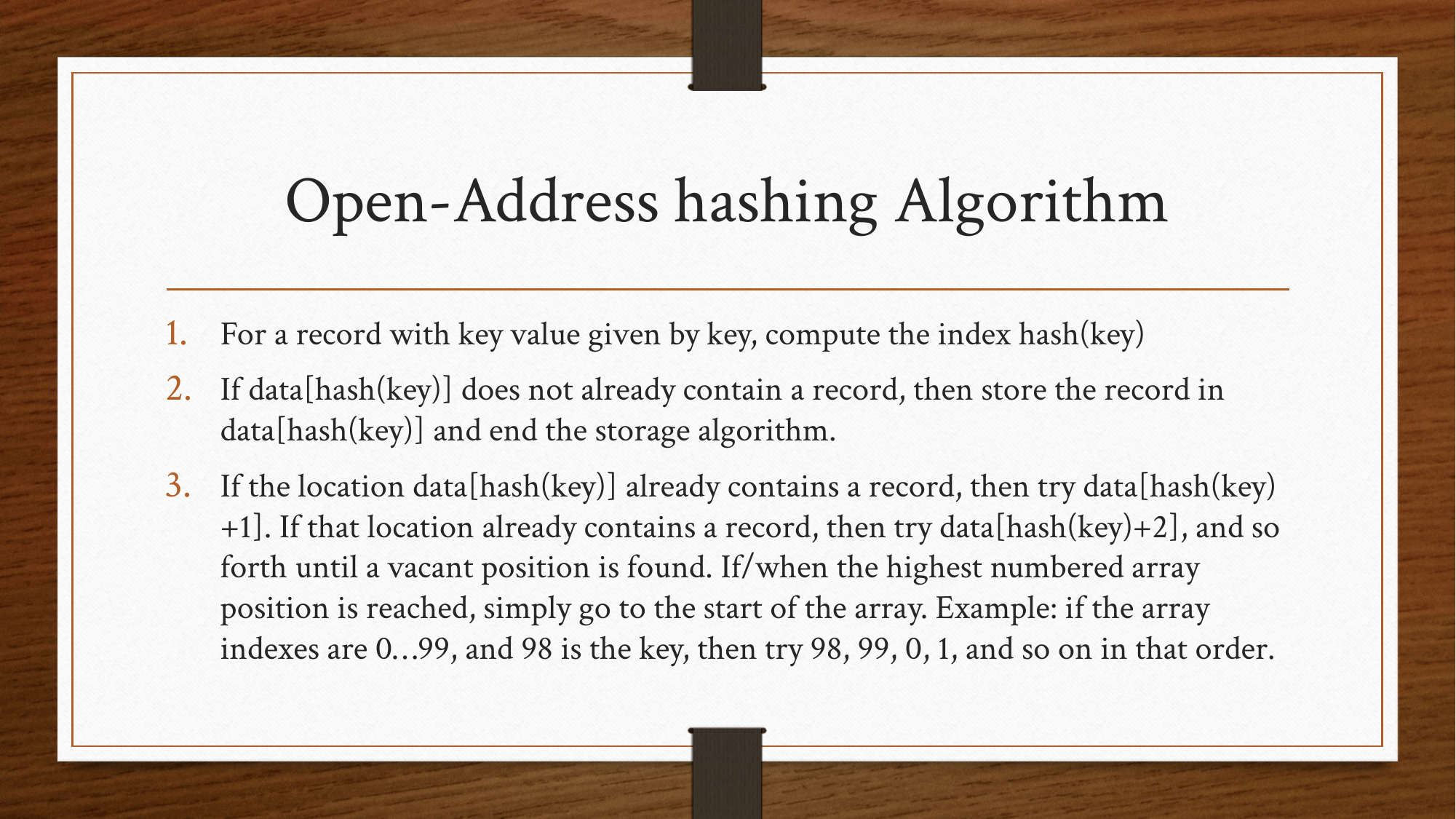

# Open-Address hashing Algorithm
For a record with key value given by key, compute the index hash(key)
If data[hash(key)] does not already contain a record, then store the record in data[hash(key)] and end the storage algorithm.
If the location data[hash(key)] already contains a record, then try data[hash(key)+1]. If that location already contains a record, then try data[hash(key)+2], and so forth until a vacant position is found. If/when the highest numbered array position is reached, simply go to the start of the array. Example: if the array indexes are 0…99, and 98 is the key, then try 98, 99, 0, 1, and so on in that order.